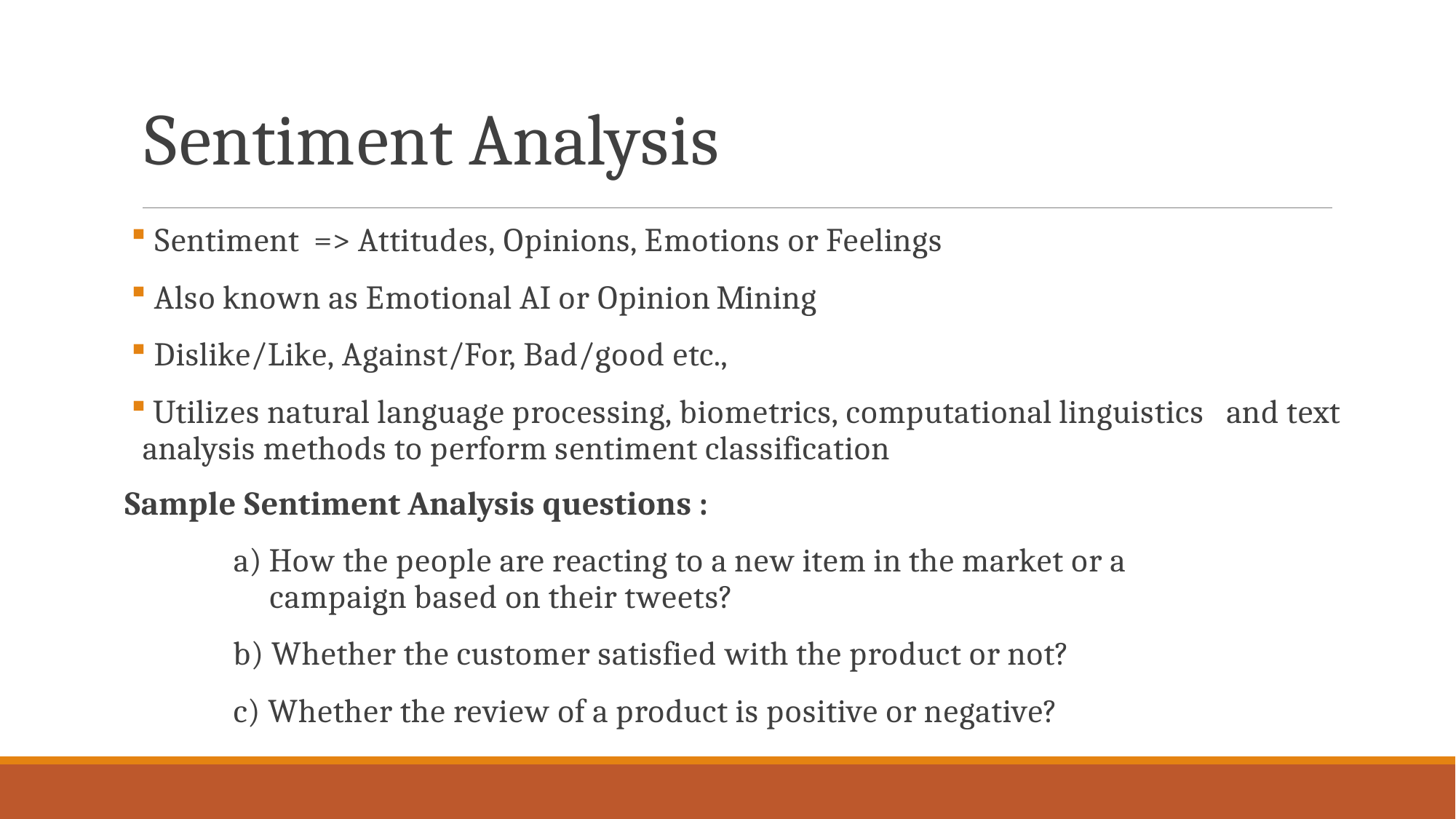

# Sentiment Analysis
 Sentiment  => Attitudes, Opinions, Emotions or Feelings
 Also known as Emotional AI or Opinion Mining
 Dislike/Like, Against/For, Bad/good etc.,
 Utilizes natural language processing, biometrics, computational linguistics   and text analysis methods to perform sentiment classification
Sample Sentiment Analysis questions :
	a) How the people are reacting to a new item in the market or a 		          	     campaign based on their tweets?
 	b) Whether the customer satisfied with the product or not?
               c) Whether the review of a product is positive or negative?